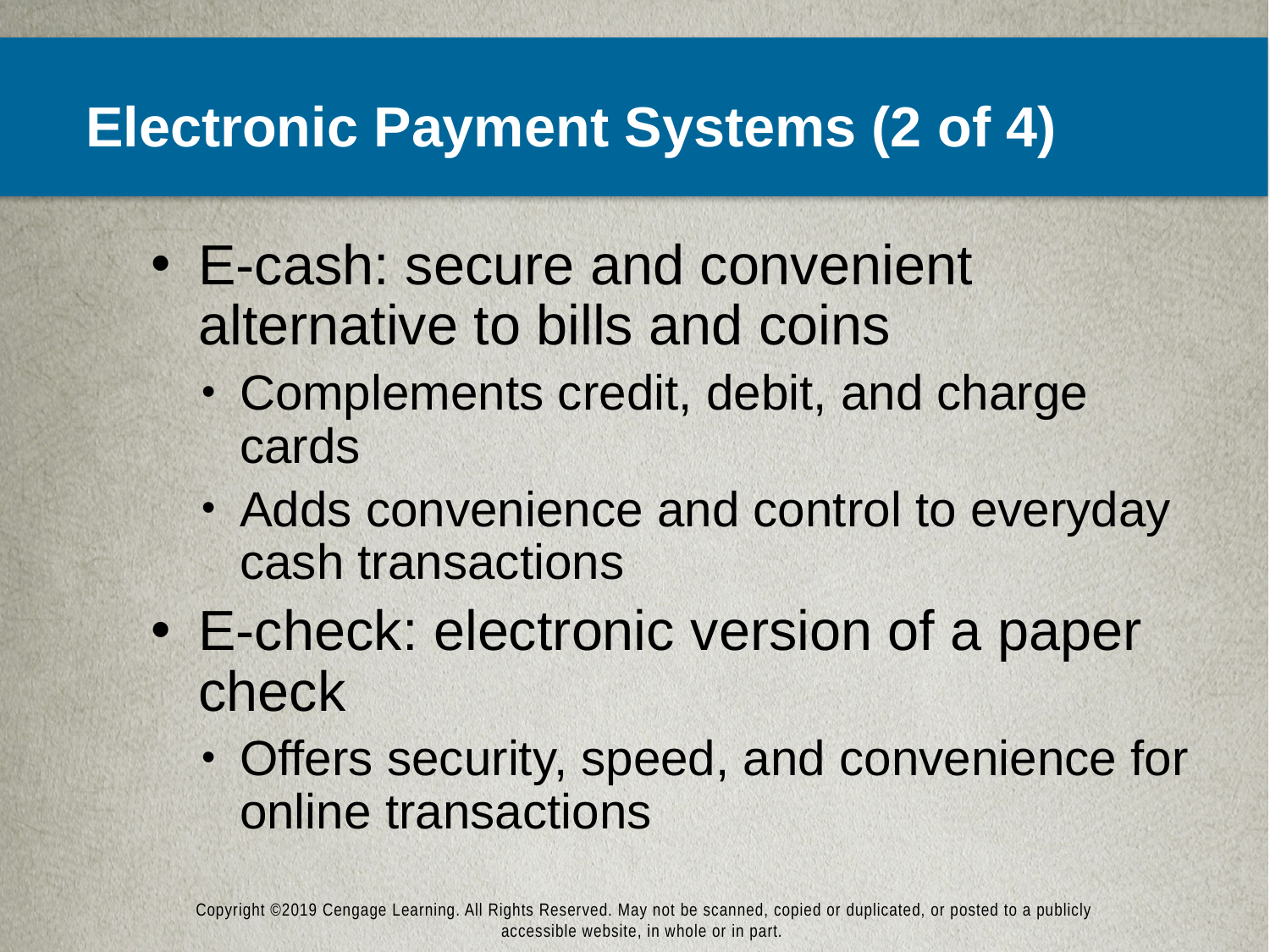

# Electronic Payment Systems (2 of 4)
E-cash: secure and convenient alternative to bills and coins
Complements credit, debit, and charge cards
Adds convenience and control to everyday cash transactions
E-check: electronic version of a paper check
Offers security, speed, and convenience for online transactions